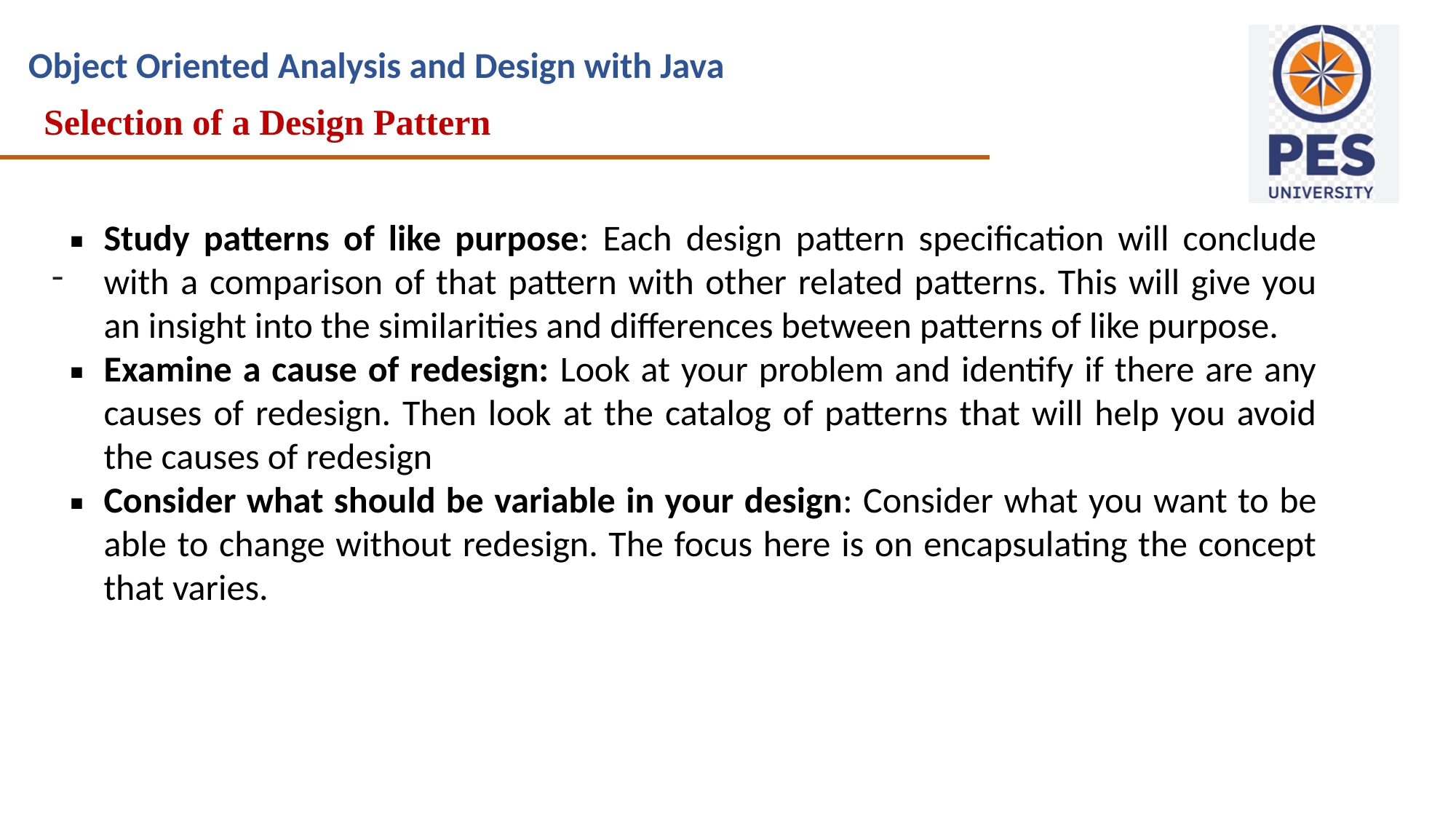

Selection of a Design Pattern
Study patterns of like purpose: Each design pattern specification will conclude with a comparison of that pattern with other related patterns. This will give you an insight into the similarities and differences between patterns of like purpose.
Examine a cause of redesign: Look at your problem and identify if there are any causes of redesign. Then look at the catalog of patterns that will help you avoid the causes of redesign
Consider what should be variable in your design: Consider what you want to be able to change without redesign. The focus here is on encapsulating the concept that varies.

-